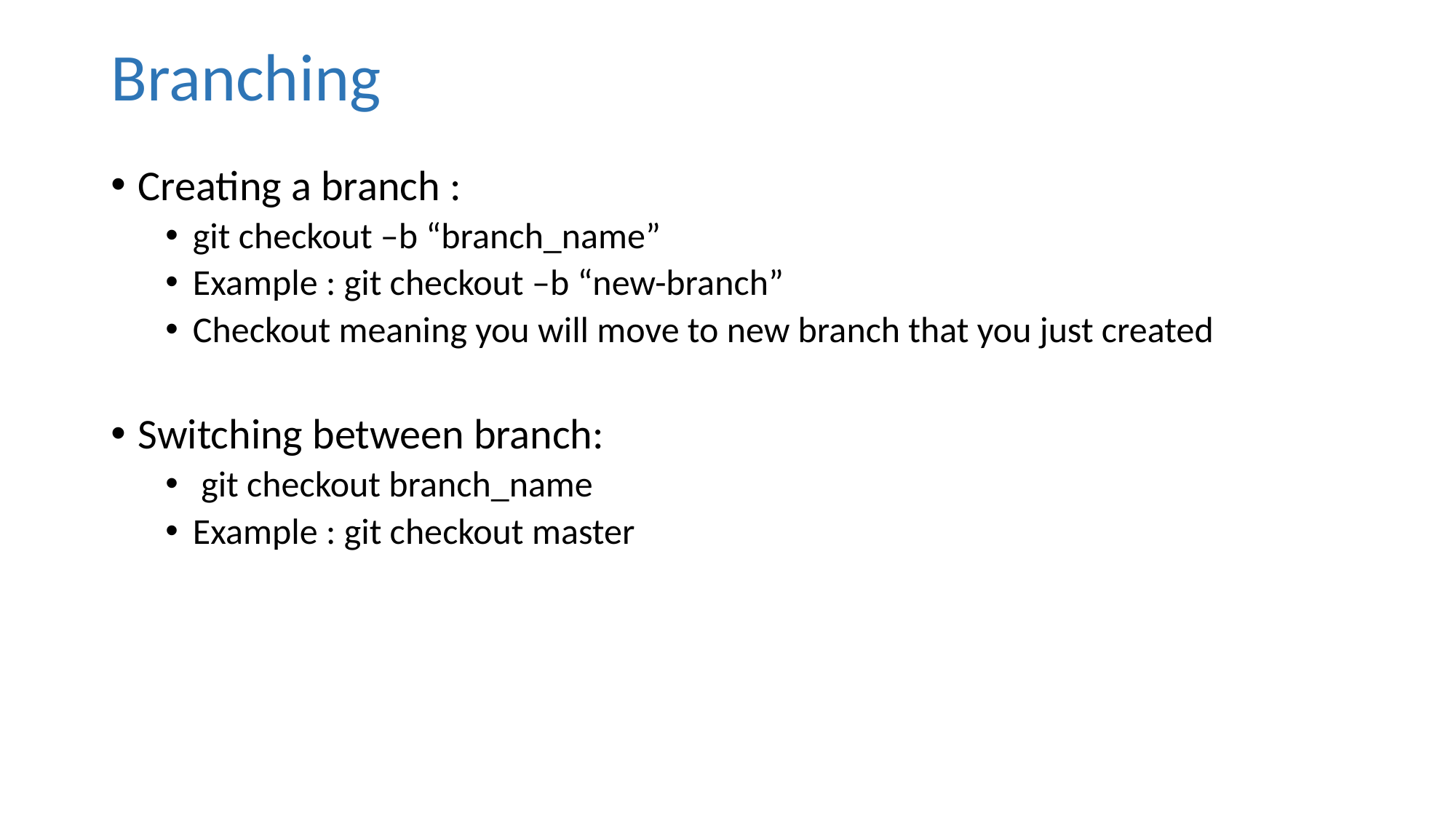

# Branching
Creating a branch :
git checkout –b “branch_name”
Example : git checkout –b “new-branch”
Checkout meaning you will move to new branch that you just created

Switching between branch:
 git checkout branch_name
Example : git checkout master